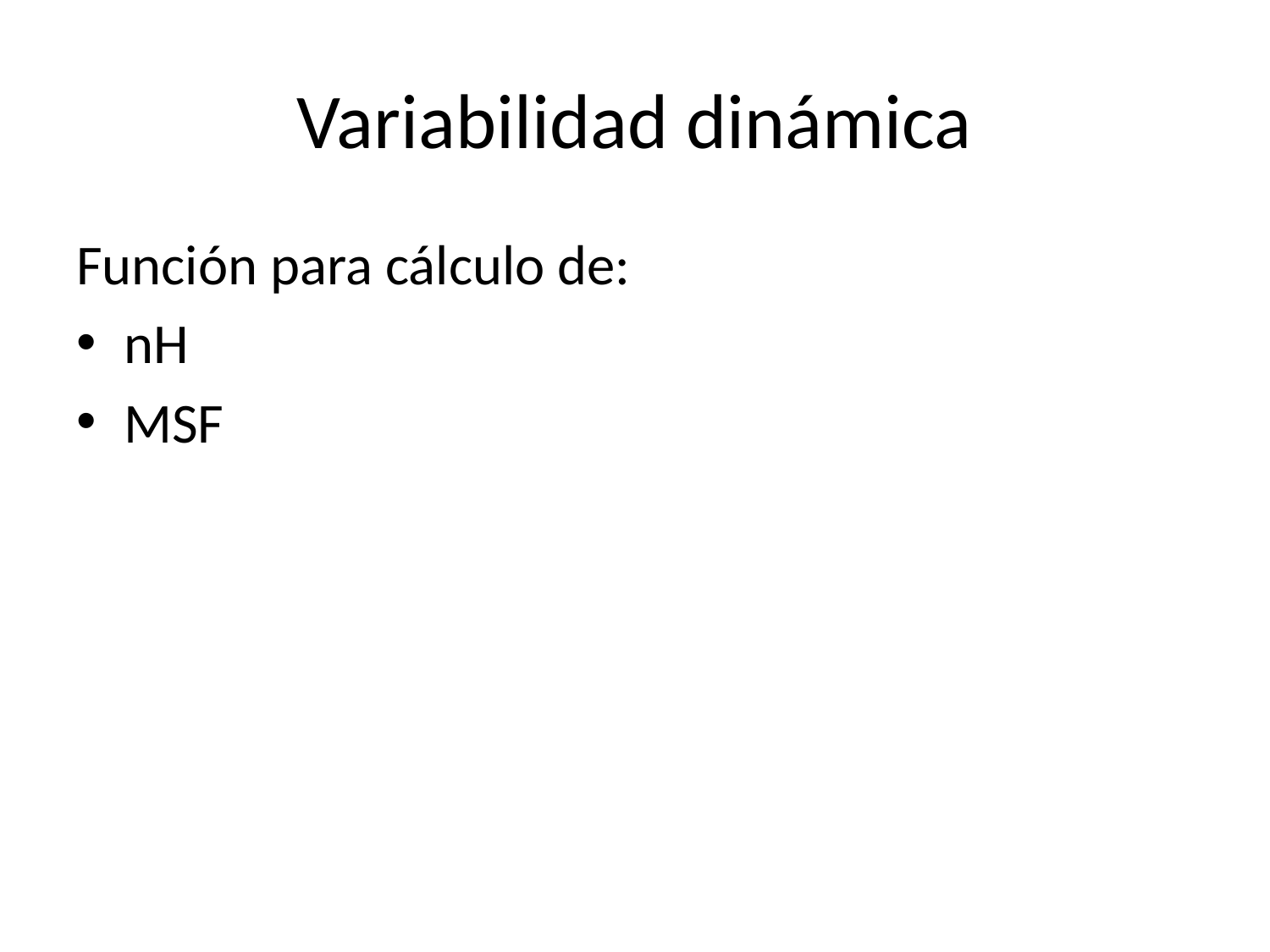

# Variabilidad dinámica
Función para cálculo de:
nH
MSF